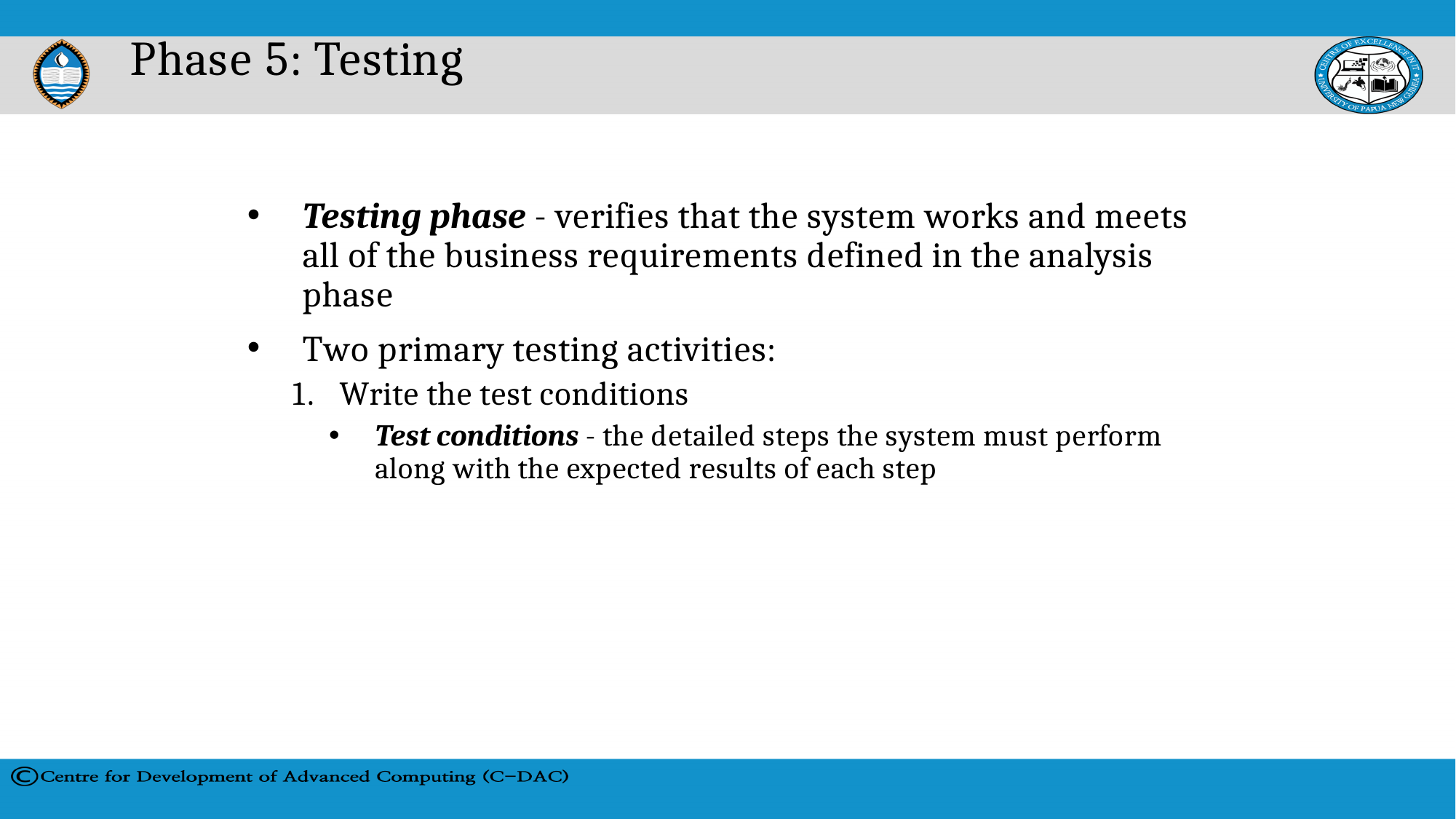

# Phase 5: Testing
Testing phase - verifies that the system works and meets all of the business requirements defined in the analysis phase
Two primary testing activities:
Write the test conditions
Test conditions - the detailed steps the system must perform along with the expected results of each step